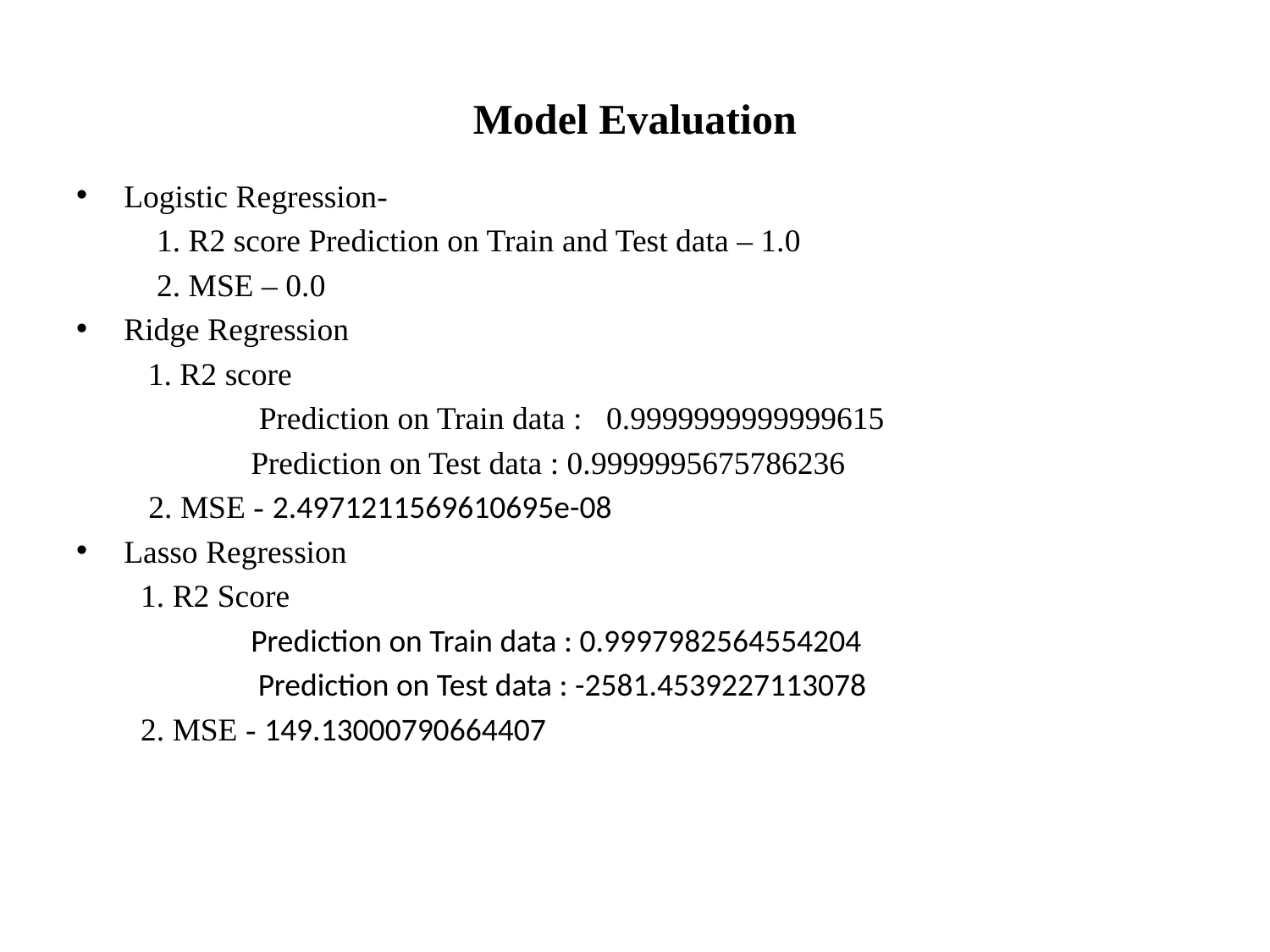

# Model Evaluation
Logistic Regression-
          1. R2 score Prediction on Train and Test data – 1.0
          2. MSE – 0.0
Ridge Regression
	   1. R2 score
		 Prediction on Train data :   0.9999999999999615
		Prediction on Test data : 0.9999995675786236
         2. MSE - 2.4971211569610695e-08
Lasso Regression
        1. R2 Score
		Prediction on Train data : 0.9997982564554204
		 Prediction on Test data : -2581.4539227113078
        2. MSE - 149.13000790664407